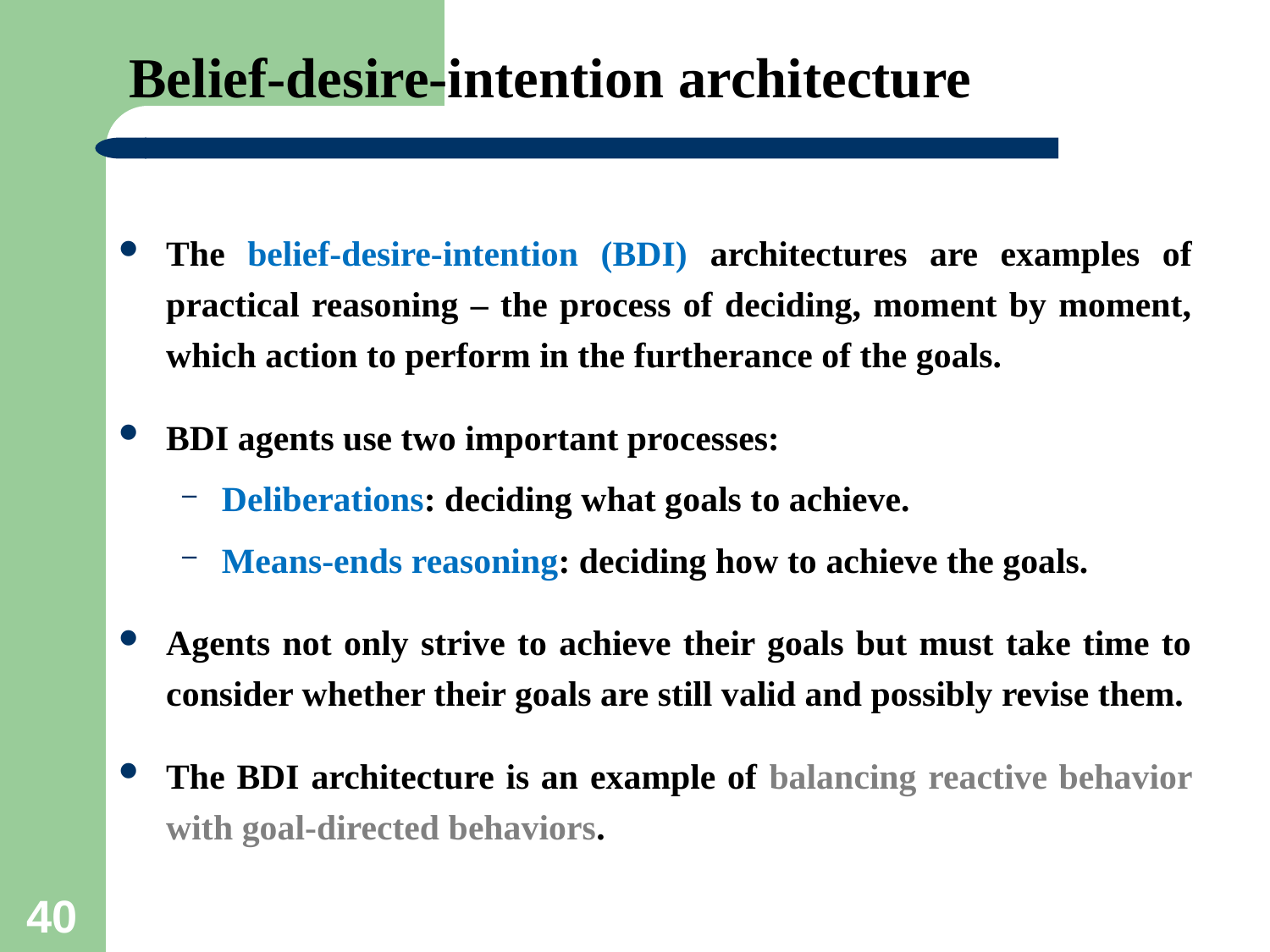

# Belief-desire-intention architecture
The belief-desire-intention (BDI) architectures are examples of practical reasoning – the process of deciding, moment by moment, which action to perform in the furtherance of the goals.
BDI agents use two important processes:
Deliberations: deciding what goals to achieve.
Means-ends reasoning: deciding how to achieve the goals.
Agents not only strive to achieve their goals but must take time to consider whether their goals are still valid and possibly revise them.
The BDI architecture is an example of balancing reactive behavior with goal-directed behaviors.
40